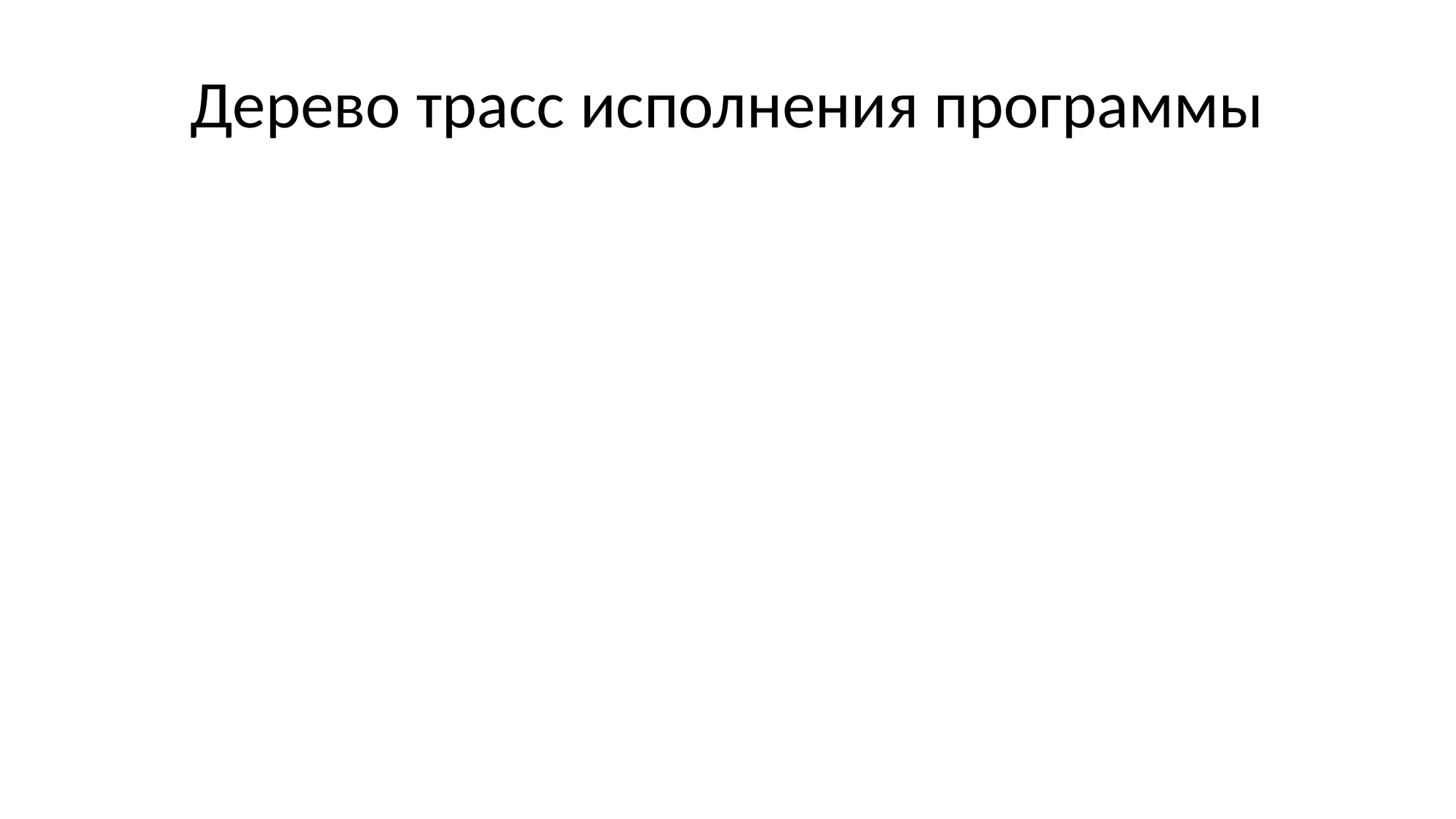

# Дерево трасс исполнения программы
Трасса исполнения программы для входных данных х – это множество пар вида (номер шага при обработке х, исполненная на этом шаге команда)

Дерево трасс исполнения для входных данных размера n
Множество вершин = объединение трасс для всех входных данных размера n
Вершина (q, c1) из трассы X является родителем вершины (r, c2) из трассы Y, если q = r + 1 и первые q шагов в X и Y совпадают

«Дерево трасс исполнения получается склеиванием общих префиксов отдельных трасс»